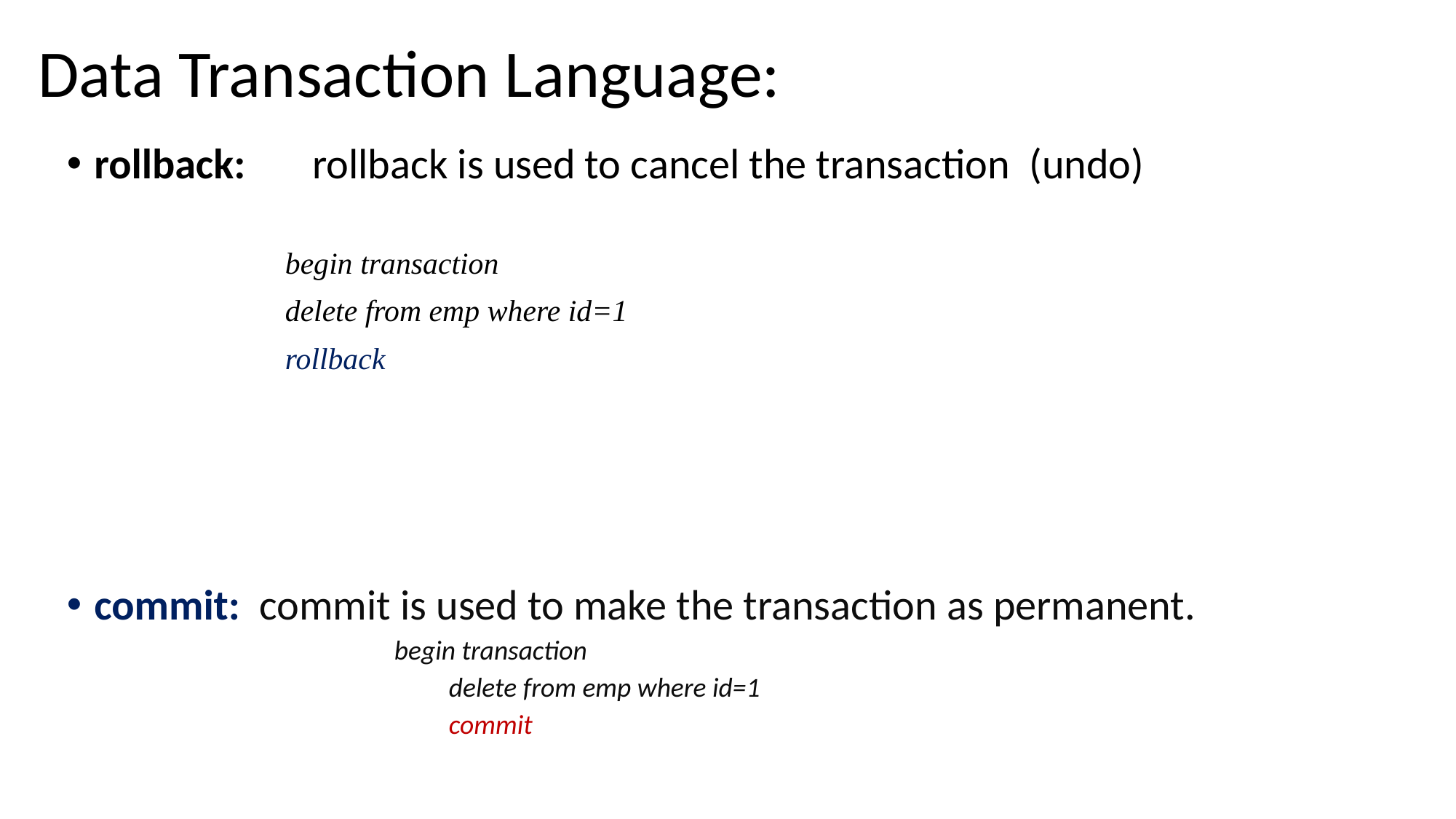

# Data Transaction Language:
rollback:  	rollback is used to cancel the transaction  (undo)

		begin transaction
		delete from emp where id=1
		rollback

commit:  commit is used to make the transaction as permanent.
begin transaction
		delete from emp where id=1
		commit